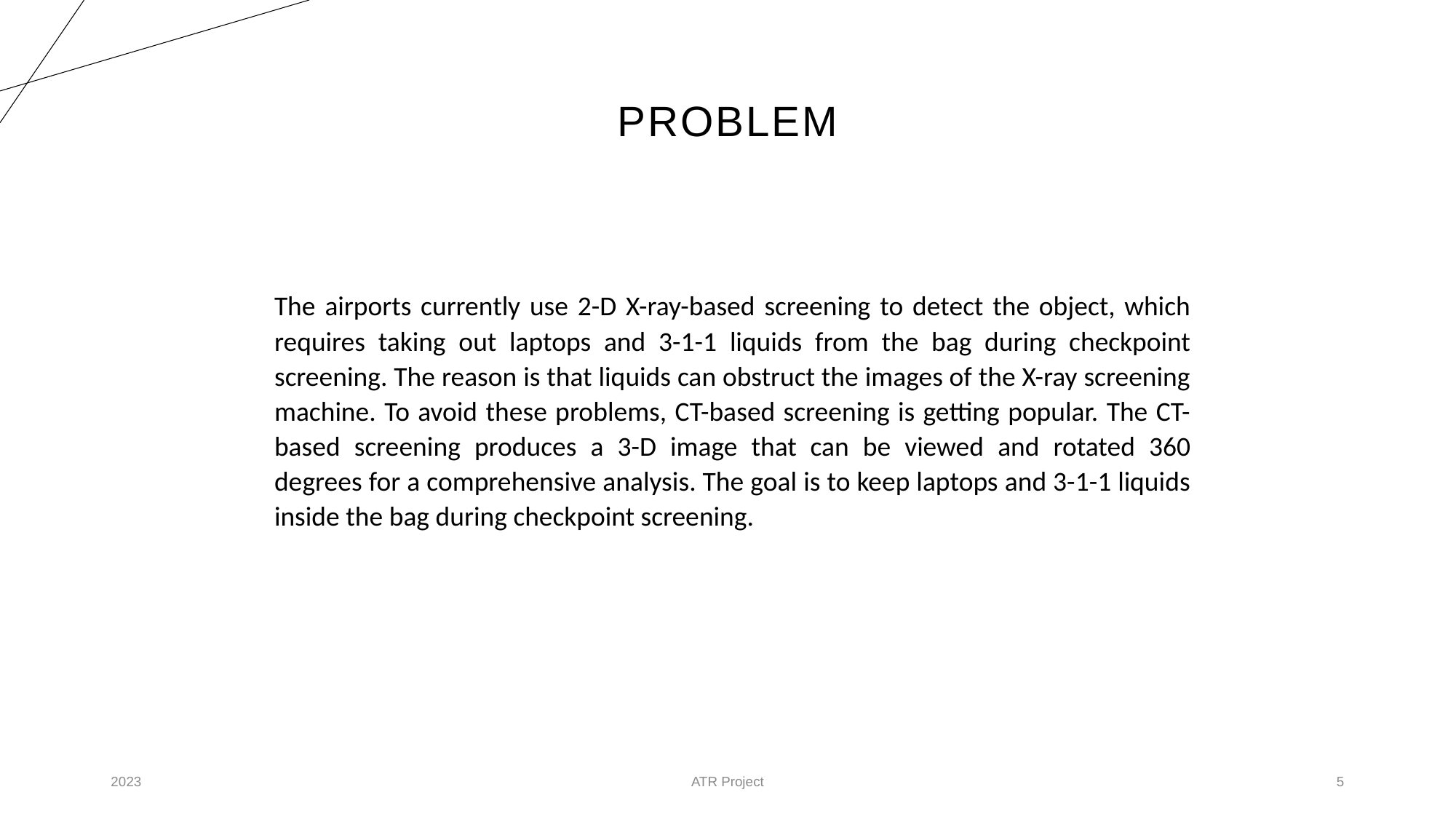

# Problem
The airports currently use 2-D X-ray-based screening to detect the object, which requires taking out laptops and 3-1-1 liquids from the bag during checkpoint screening. The reason is that liquids can obstruct the images of the X-ray screening machine. To avoid these problems, CT-based screening is getting popular. The CT-based screening produces a 3-D image that can be viewed and rotated 360 degrees for a comprehensive analysis. The goal is to keep laptops and 3-1-1 liquids inside the bag during checkpoint screening.
2023
ATR Project
5